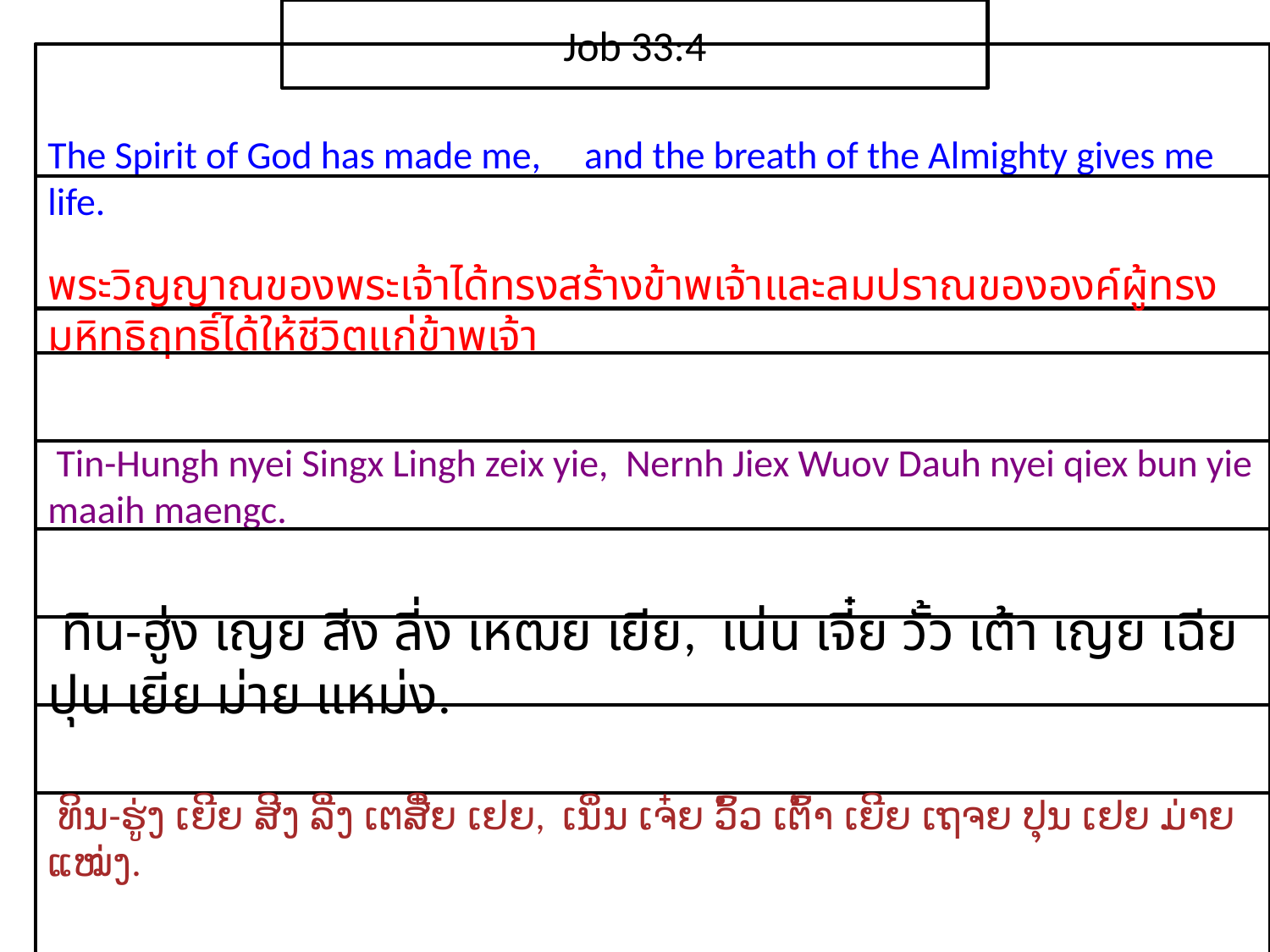

Job 33:4
The Spirit of God has made me,     and the breath of the Almighty gives me life.
​พระ​วิญญาณ​ของ​พระ​เจ้า​ได้​ทรง​สร้าง​ข้าพเจ้าและ​ลมปราณ​ของ​องค์​ผู้​ทรง​มหิทธิ​ฤทธิ์​ได้​ให้​ชีวิต​แก่​ข้าพเจ้า
 Tin-Hungh nyei Singx Lingh zeix yie,  Nernh Jiex Wuov Dauh nyei qiex bun yie maaih maengc.
 ทิน-ฮู่ง เญย สีง ลี่ง เหฒย เยีย,  เน่น เจี๋ย วั้ว เต้า เญย เฉีย ปุน เยีย ม่าย แหม่ง.
 ທິນ-ຮູ່ງ ເຍີຍ ສີງ ລີ່ງ ເຕສີ໋ຍ ເຢຍ,  ເນິ່ນ ເຈ໋ຍ ວົ້ວ ເຕົ້າ ເຍີຍ ເຖຈຍ ປຸນ ເຢຍ ມ່າຍ ແໝ່ງ.